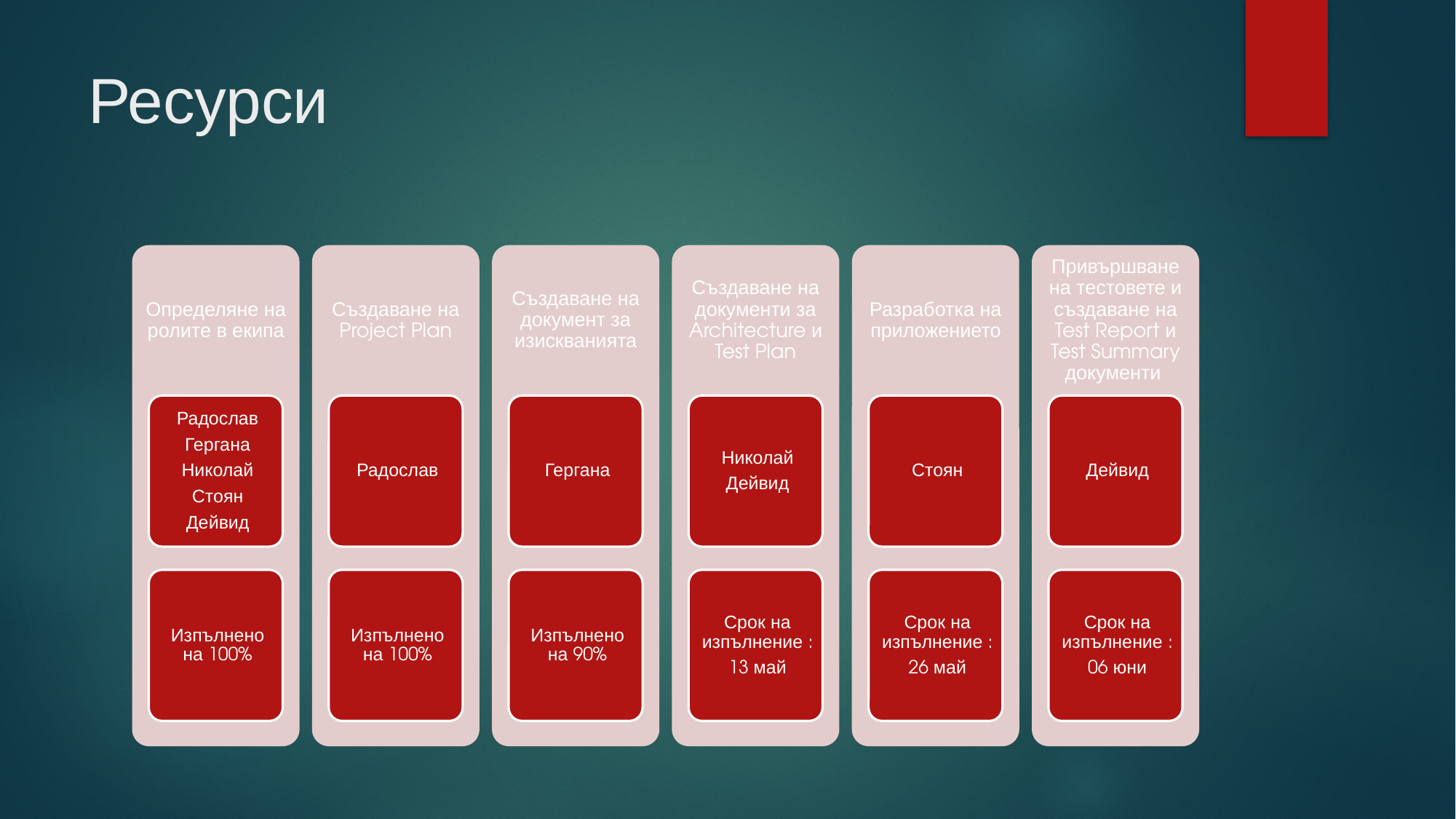

# Ресурси
Определяне на ролите в екипа
Радослав
Гергана
Николай
Стоян
Дейвид
Изпълнено на 100%
Създаване на Project Plan
Радослав
Изпълнено на 100%
Създаване на документ за изискванията
Гергана
Изпълнено на 90%
Създаване на документи за Architecture и Test Plan
Николай
Дейвид
Срок на изпълнение :
13 май
Разработка на приложението
Стоян
Срок на изпълнение :
26 май
Привършване на тестовете и създаване на Test Report и Test Summary документи
Дейвид
Срок на изпълнение :
06 юни